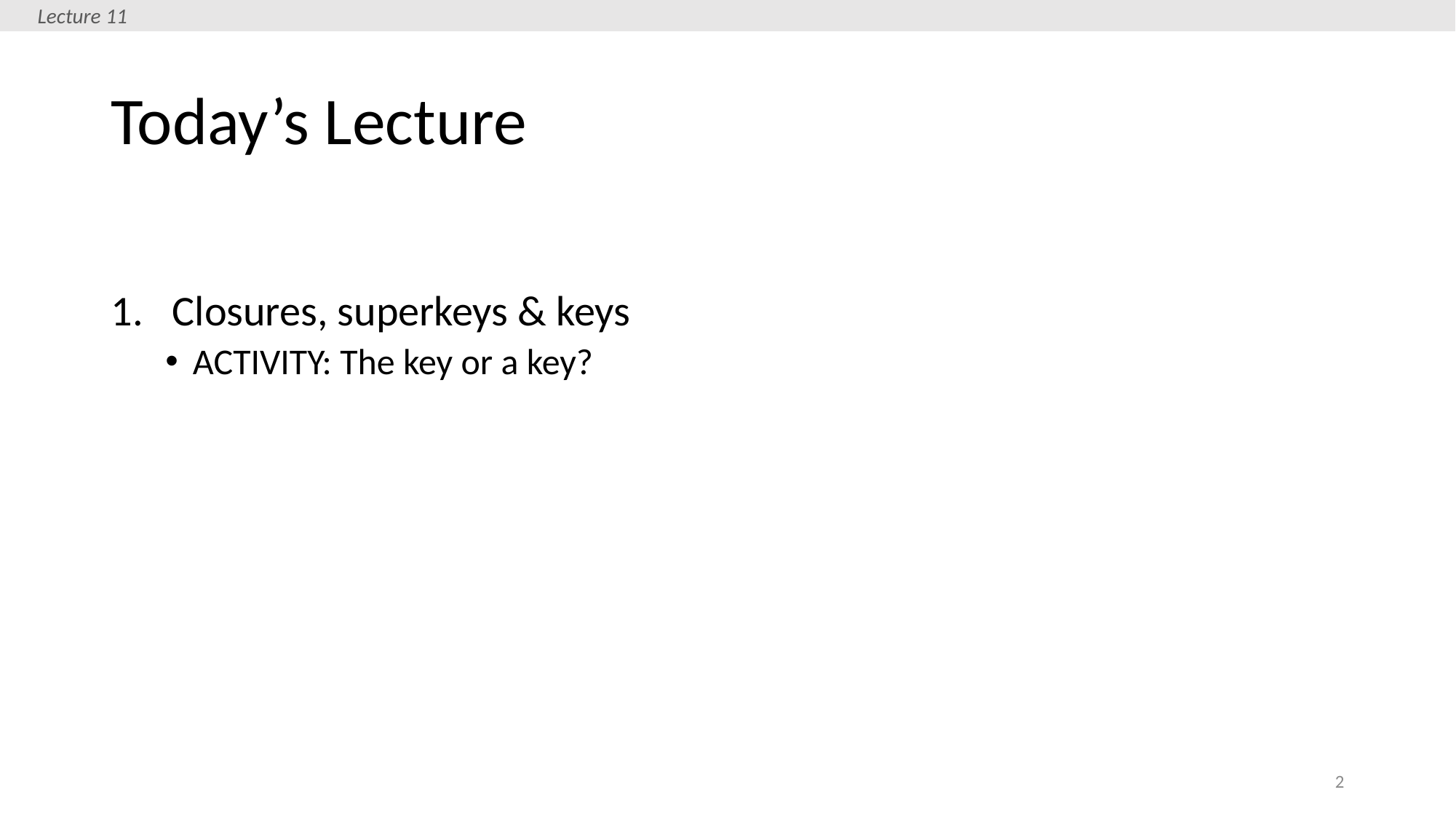

Lecture 11
# Today’s Lecture

Closures, superkeys & keys
ACTIVITY: The key or a key?

2